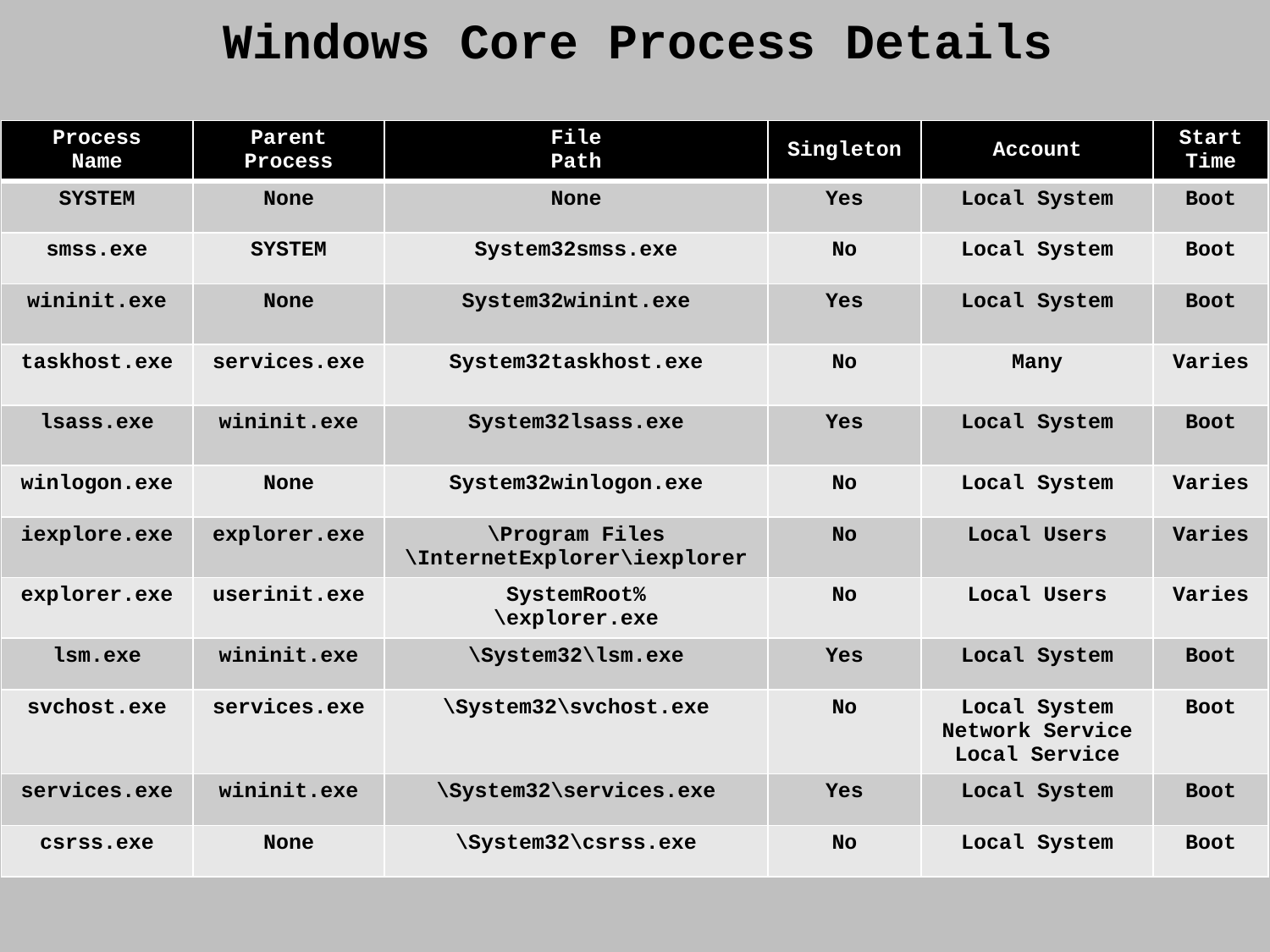

Windows Core Process Details
| Process Name | Parent Process | File Path | Singleton | Account | Start Time |
| --- | --- | --- | --- | --- | --- |
| SYSTEM | None | None | Yes | Local System | Boot |
| smss.exe | SYSTEM | System32smss.exe | No | Local System | Boot |
| wininit.exe | None | System32winint.exe | Yes | Local System | Boot |
| taskhost.exe | services.exe | System32taskhost.exe | No | Many | Varies |
| lsass.exe | wininit.exe | System32lsass.exe | Yes | Local System | Boot |
| winlogon.exe | None | System32winlogon.exe | No | Local System | Varies |
| iexplore.exe | explorer.exe | \Program Files \InternetExplorer\iexplorer | No | Local Users | Varies |
| explorer.exe | userinit.exe | SystemRoot% \explorer.exe | No | Local Users | Varies |
| lsm.exe | wininit.exe | \System32\lsm.exe | Yes | Local System | Boot |
| svchost.exe | services.exe | \System32\svchost.exe | No | Local System Network Service Local Service | Boot |
| services.exe | wininit.exe | \System32\services.exe | Yes | Local System | Boot |
| csrss.exe | None | \System32\csrss.exe | No | Local System | Boot |